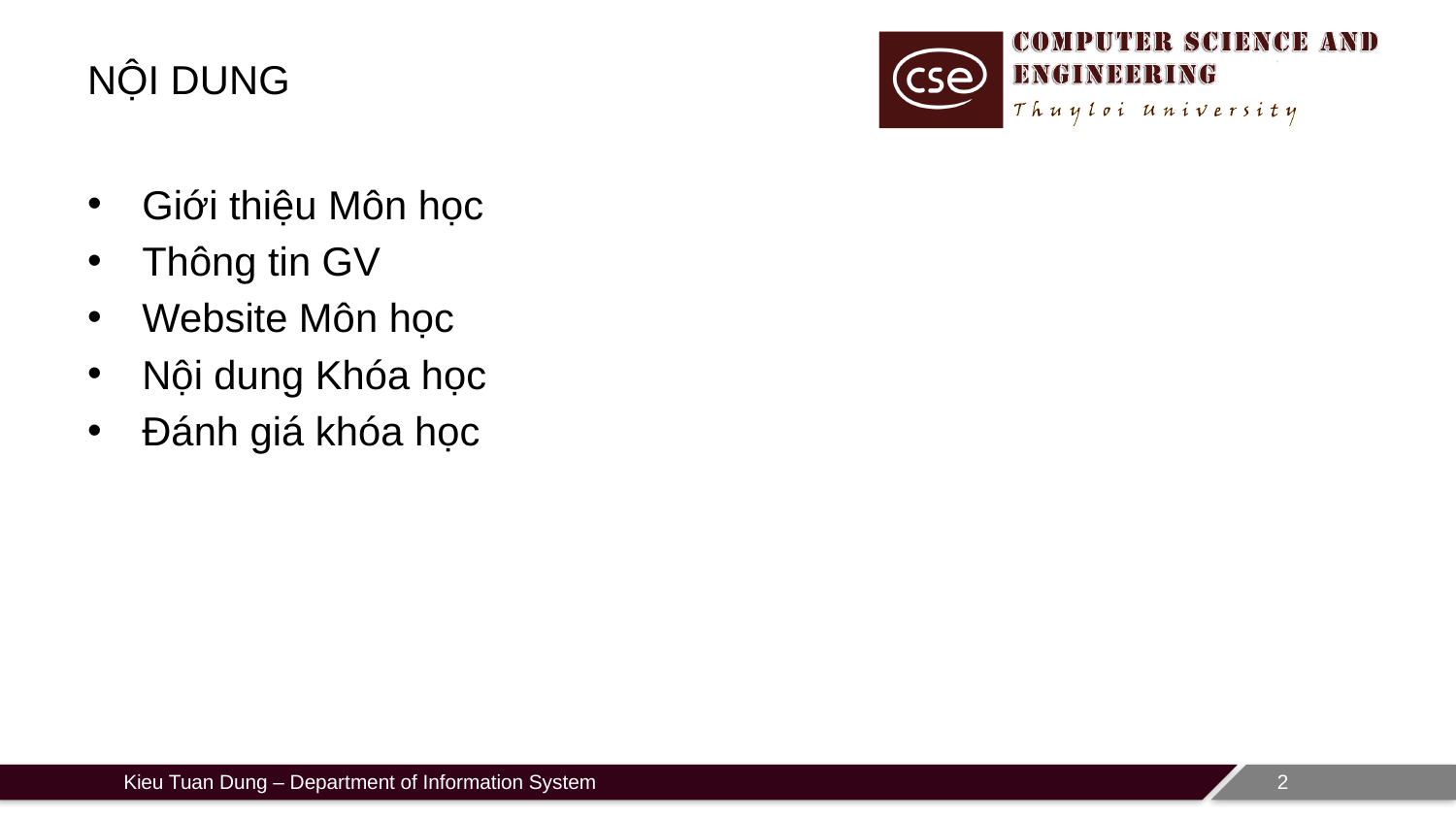

# NỘI DUNG
Giới thiệu Môn học
Thông tin GV
Website Môn học
Nội dung Khóa học
Đánh giá khóa học